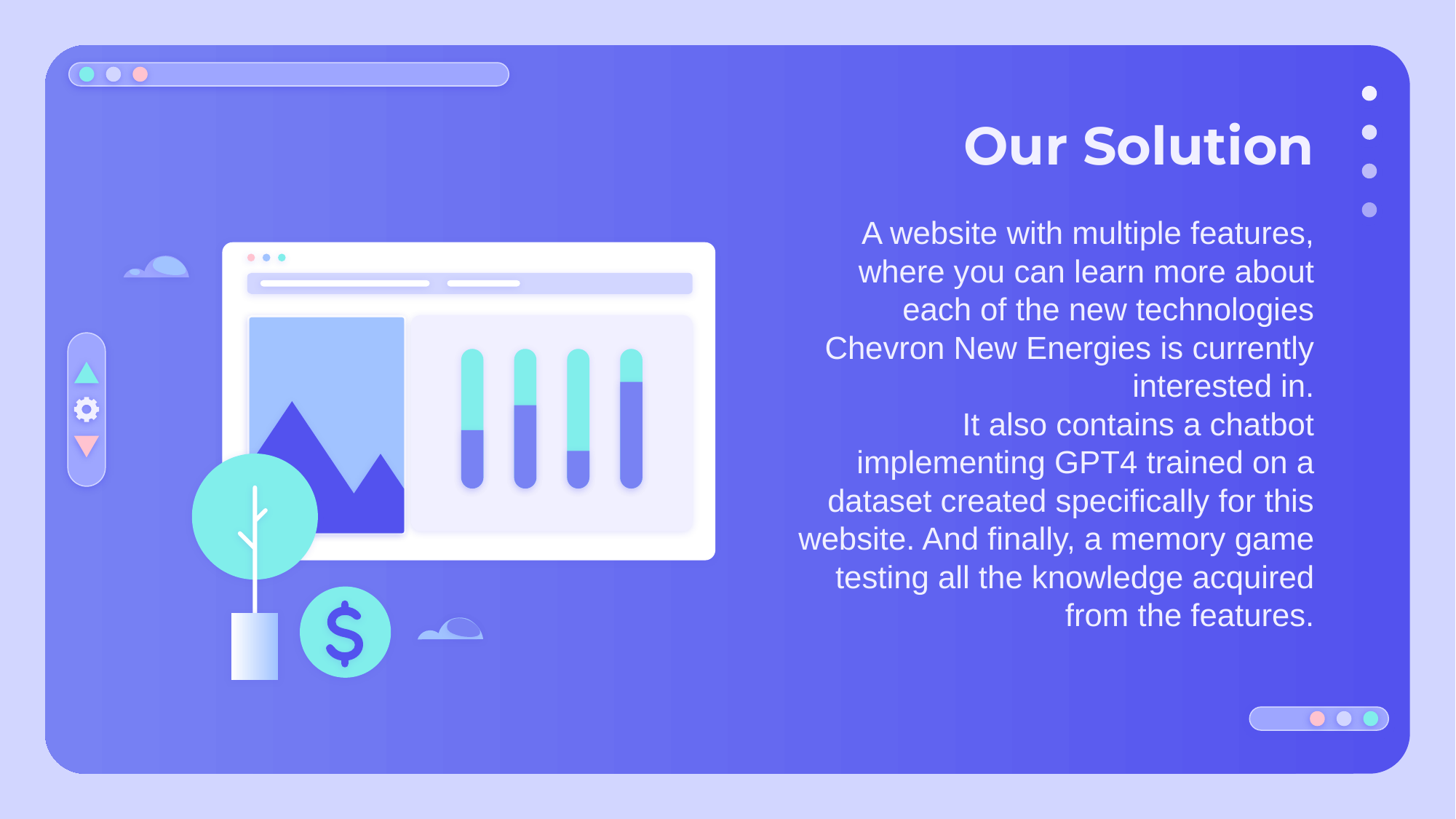

# Our Solution

A website with multiple features, where you can learn more about each of the new technologies Chevron New Energies is currently interested in.
It also contains a chatbot implementing GPT4 trained on a dataset created specifically for this website. And finally, a memory game testing all the knowledge acquired from the features.